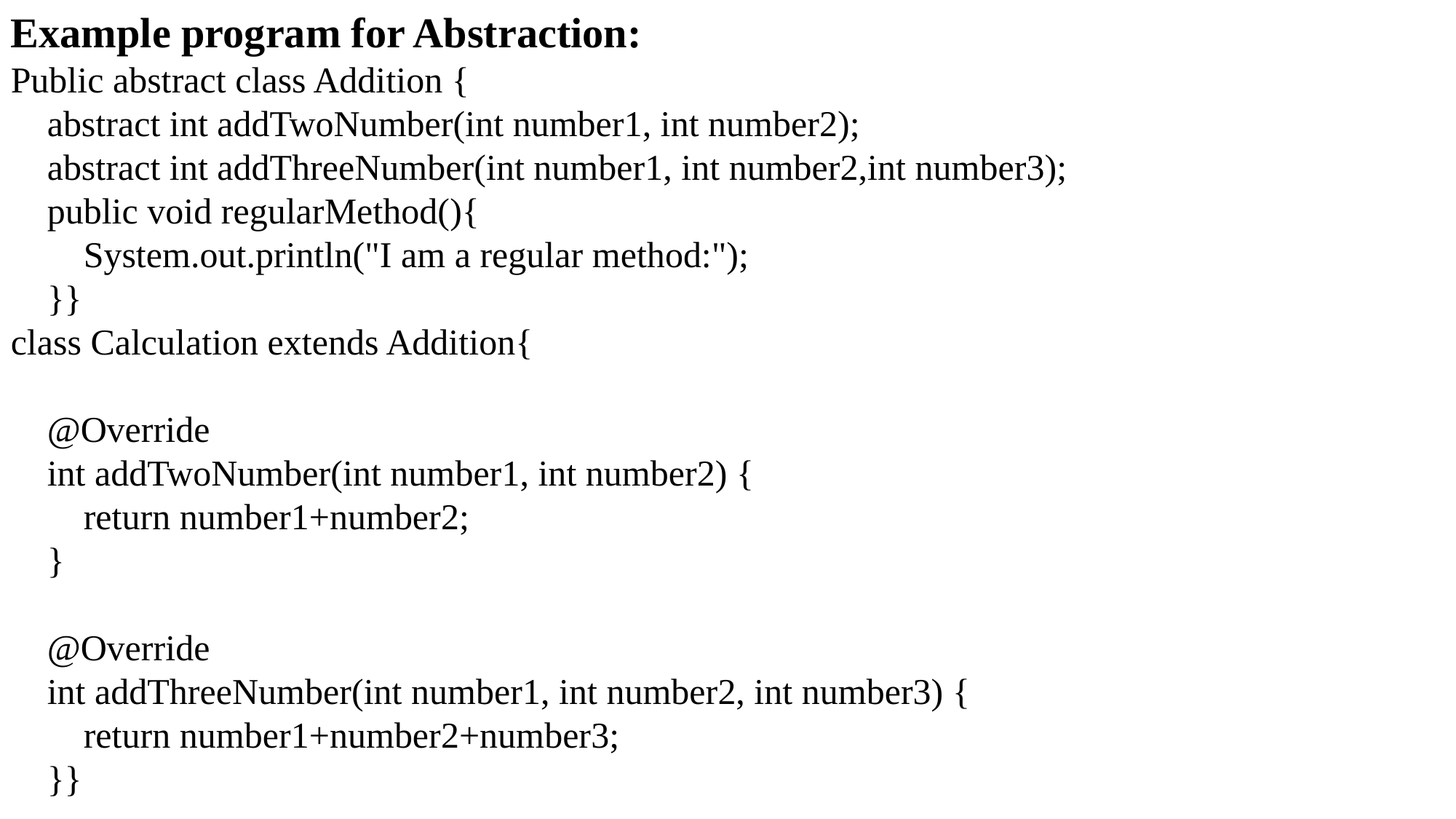

Example program for Abstraction:
Public abstract class Addition {
    abstract int addTwoNumber(int number1, int number2);
    abstract int addThreeNumber(int number1, int number2,int number3);
    public void regularMethod(){
        System.out.println("I am a regular method:");
    }}
class Calculation extends Addition{

    @Override
    int addTwoNumber(int number1, int number2) {
        return number1+number2;
    }

    @Override
    int addThreeNumber(int number1, int number2, int number3) {
        return number1+number2+number3;
    }}